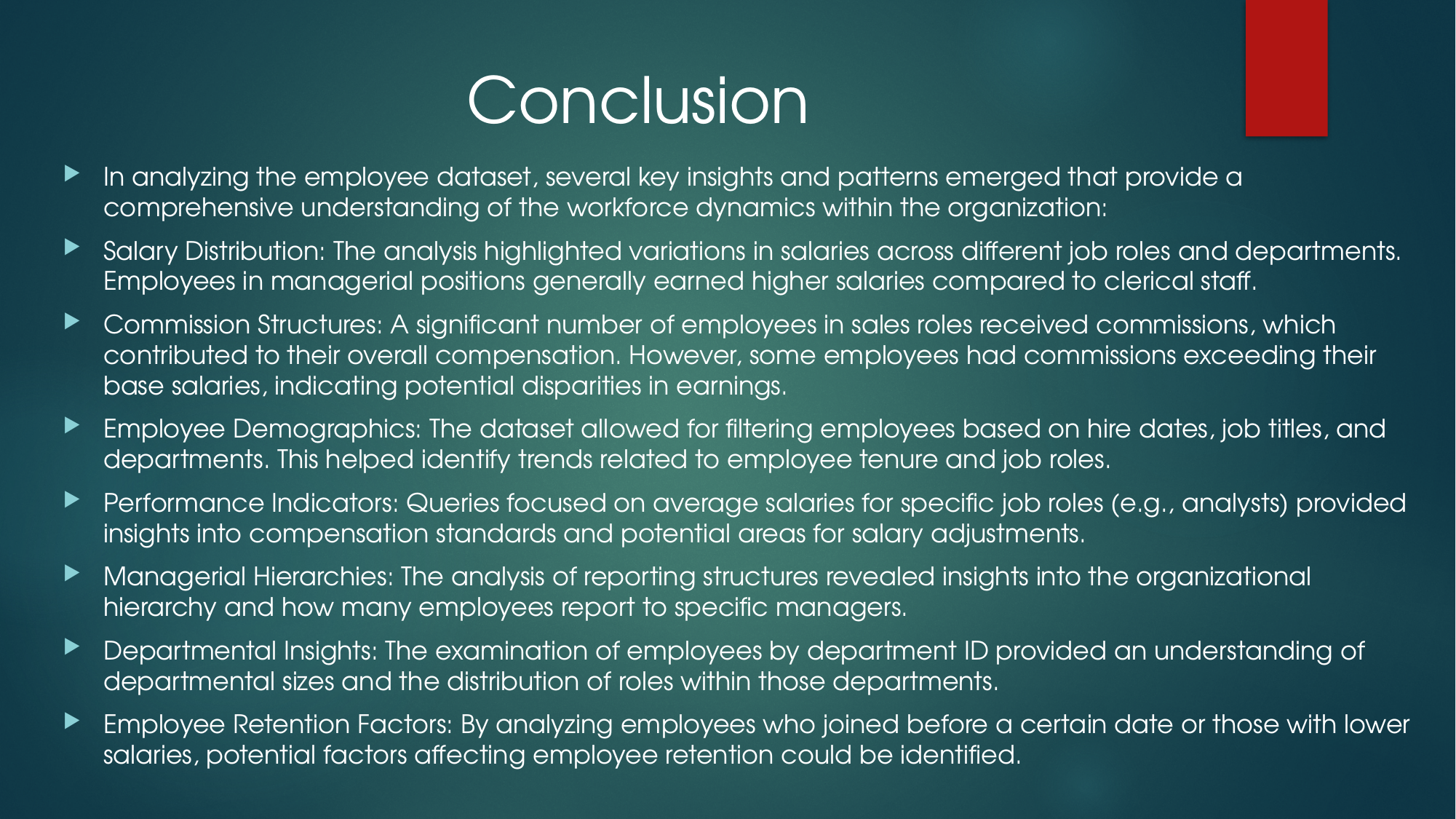

# Conclusion
In analyzing the employee dataset, several key insights and patterns emerged that provide a comprehensive understanding of the workforce dynamics within the organization:
Salary Distribution: The analysis highlighted variations in salaries across different job roles and departments. Employees in managerial positions generally earned higher salaries compared to clerical staff.
Commission Structures: A significant number of employees in sales roles received commissions, which contributed to their overall compensation. However, some employees had commissions exceeding their base salaries, indicating potential disparities in earnings.
Employee Demographics: The dataset allowed for filtering employees based on hire dates, job titles, and departments. This helped identify trends related to employee tenure and job roles.
Performance Indicators: Queries focused on average salaries for specific job roles (e.g., analysts) provided insights into compensation standards and potential areas for salary adjustments.
Managerial Hierarchies: The analysis of reporting structures revealed insights into the organizational hierarchy and how many employees report to specific managers.
Departmental Insights: The examination of employees by department ID provided an understanding of departmental sizes and the distribution of roles within those departments.
Employee Retention Factors: By analyzing employees who joined before a certain date or those with lower salaries, potential factors affecting employee retention could be identified.